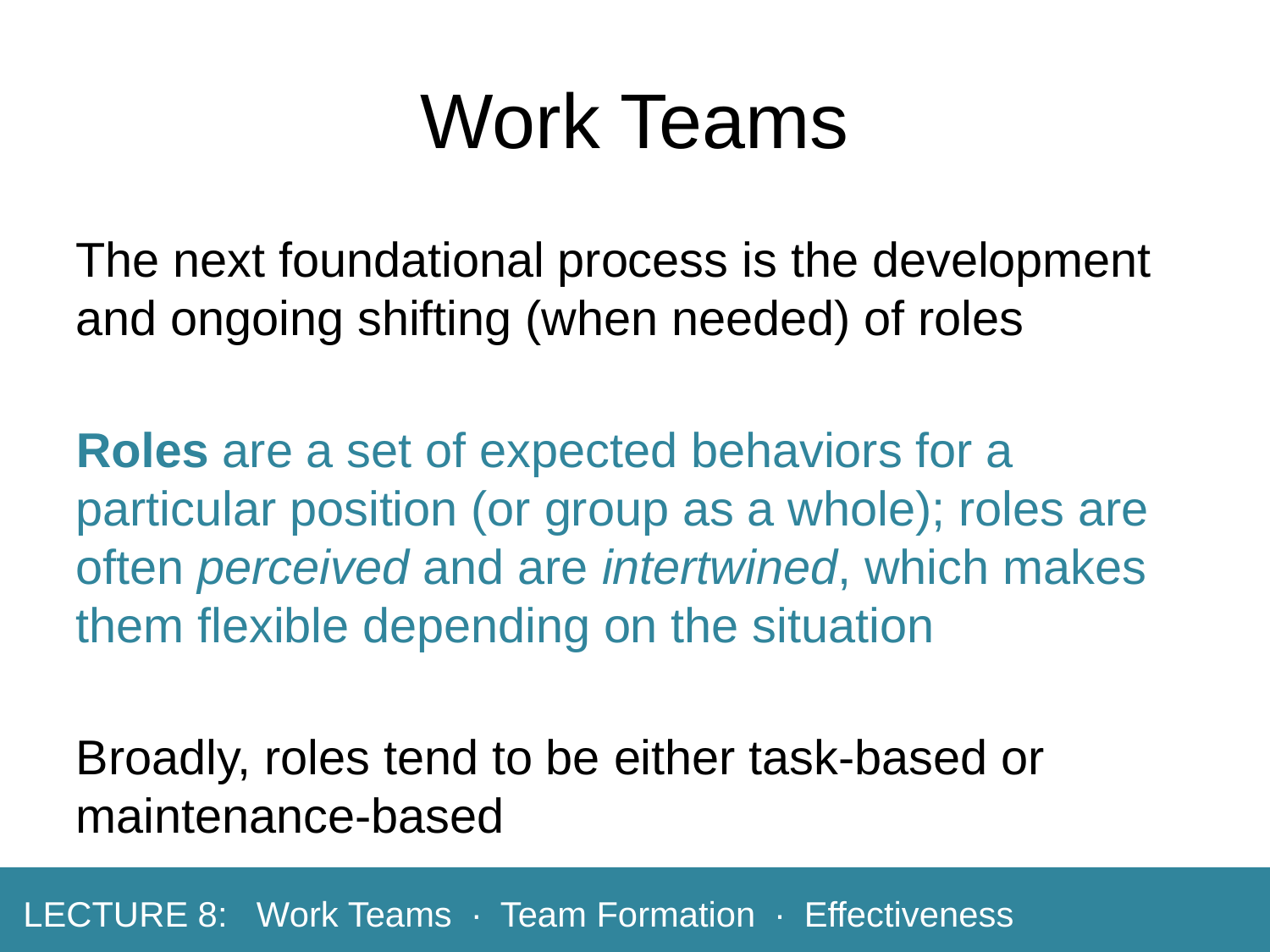

Work Teams
The next foundational process is the development and ongoing shifting (when needed) of roles

Roles are a set of expected behaviors for a particular position (or group as a whole); roles are often perceived and are intertwined, which makes them flexible depending on the situation

Broadly, roles tend to be either task-based or maintenance-based
LECTURE 8:   Work Teams  ∙  Team Formation  ∙  Effectiveness